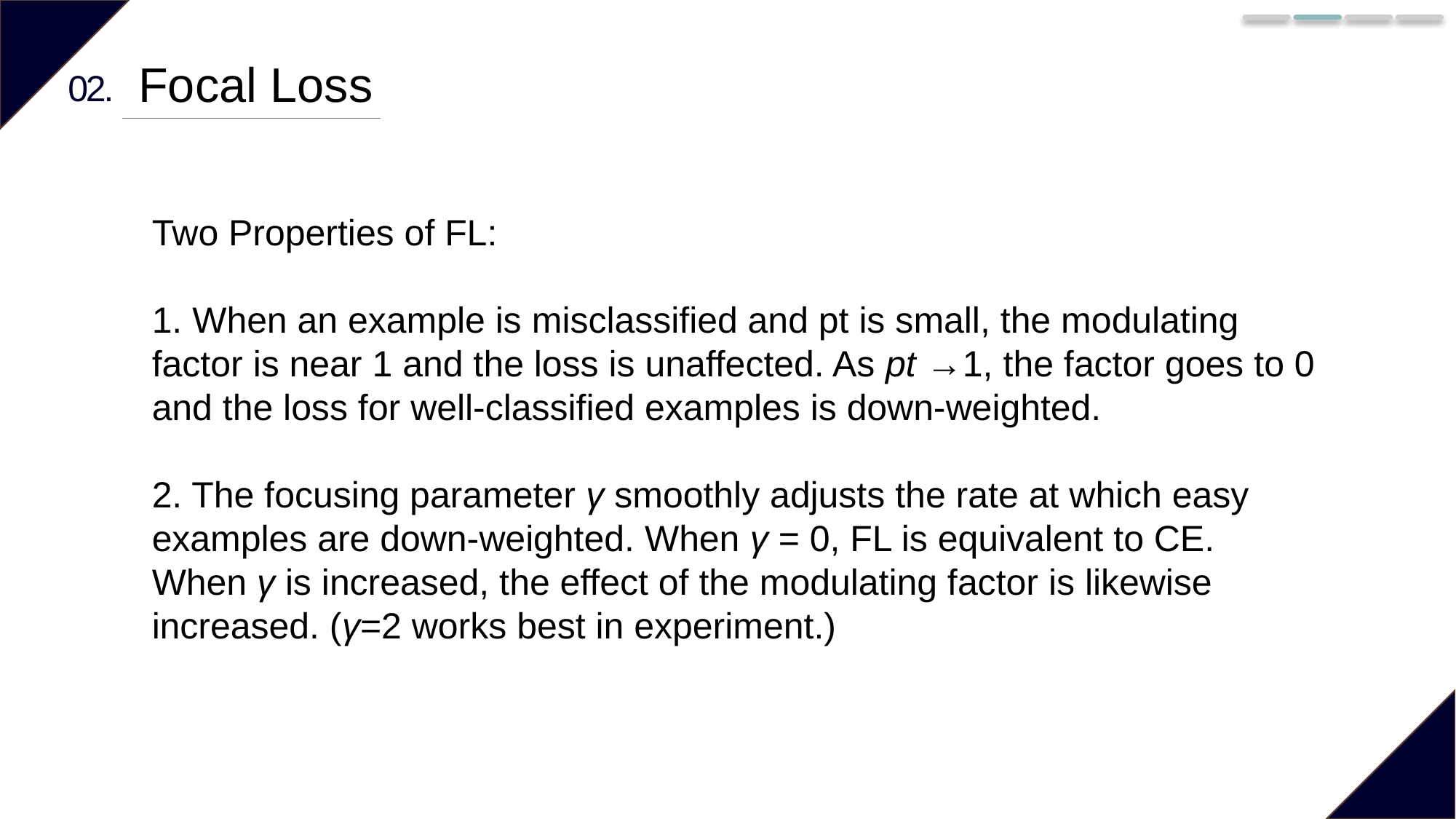

Focal Loss
02.
Two Properties of FL:

1. When an example is misclassified and pt is small, the modulating factor is near 1 and the loss is unaffected. As pt →1, the factor goes to 0 and the loss for well-classified examples is down-weighted.

2. The focusing parameter γ smoothly adjusts the rate at which easy examples are down-weighted. When γ = 0, FL is equivalent to CE. When γ is increased, the effect of the modulating factor is likewise increased. (γ=2 works best in experiment.)